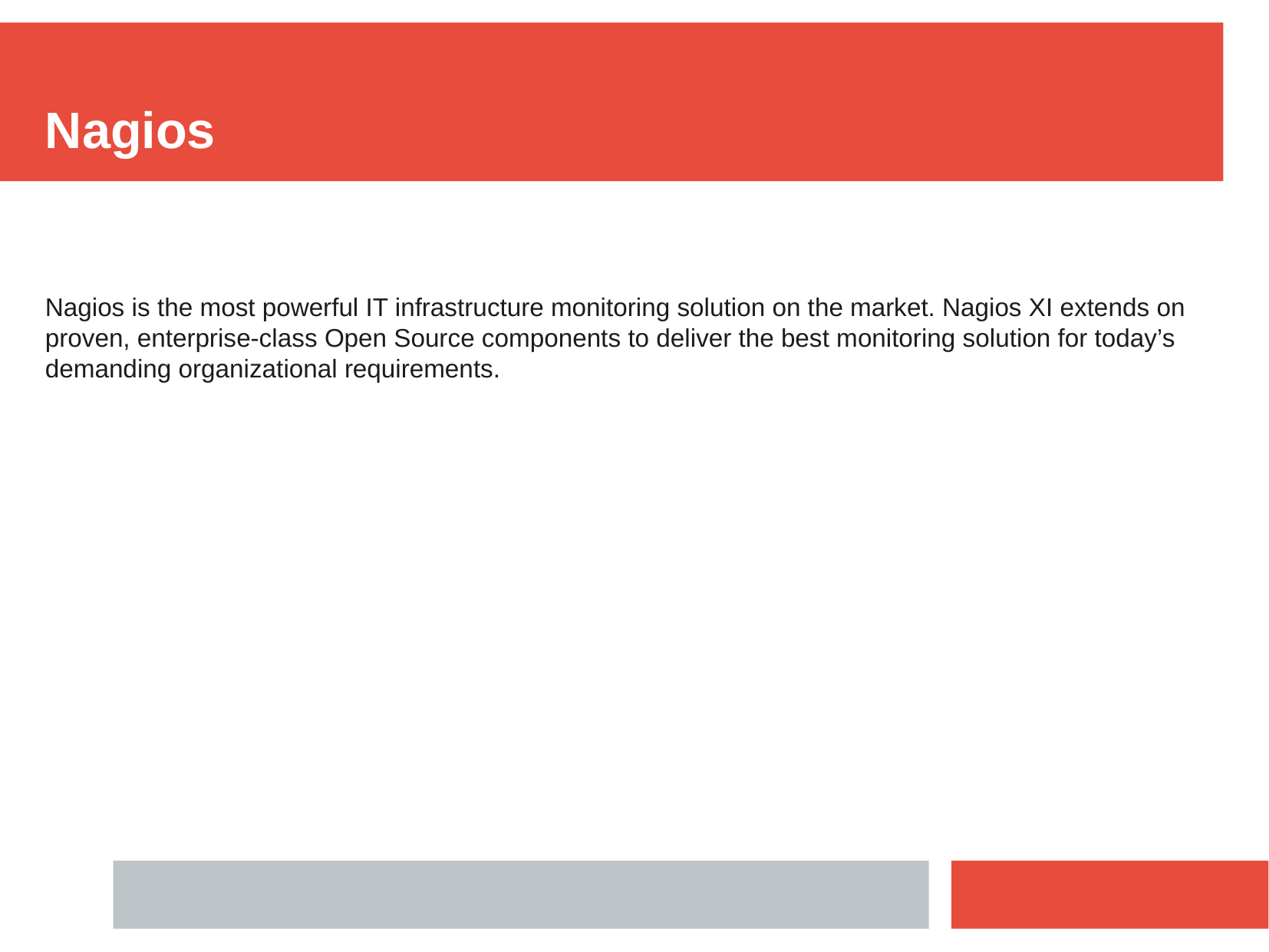

Nagios

Nagios is the most powerful IT infrastructure monitoring solution on the market. Nagios XI extends on proven, enterprise-class Open Source components to deliver the best monitoring solution for today’s demanding organizational requirements.